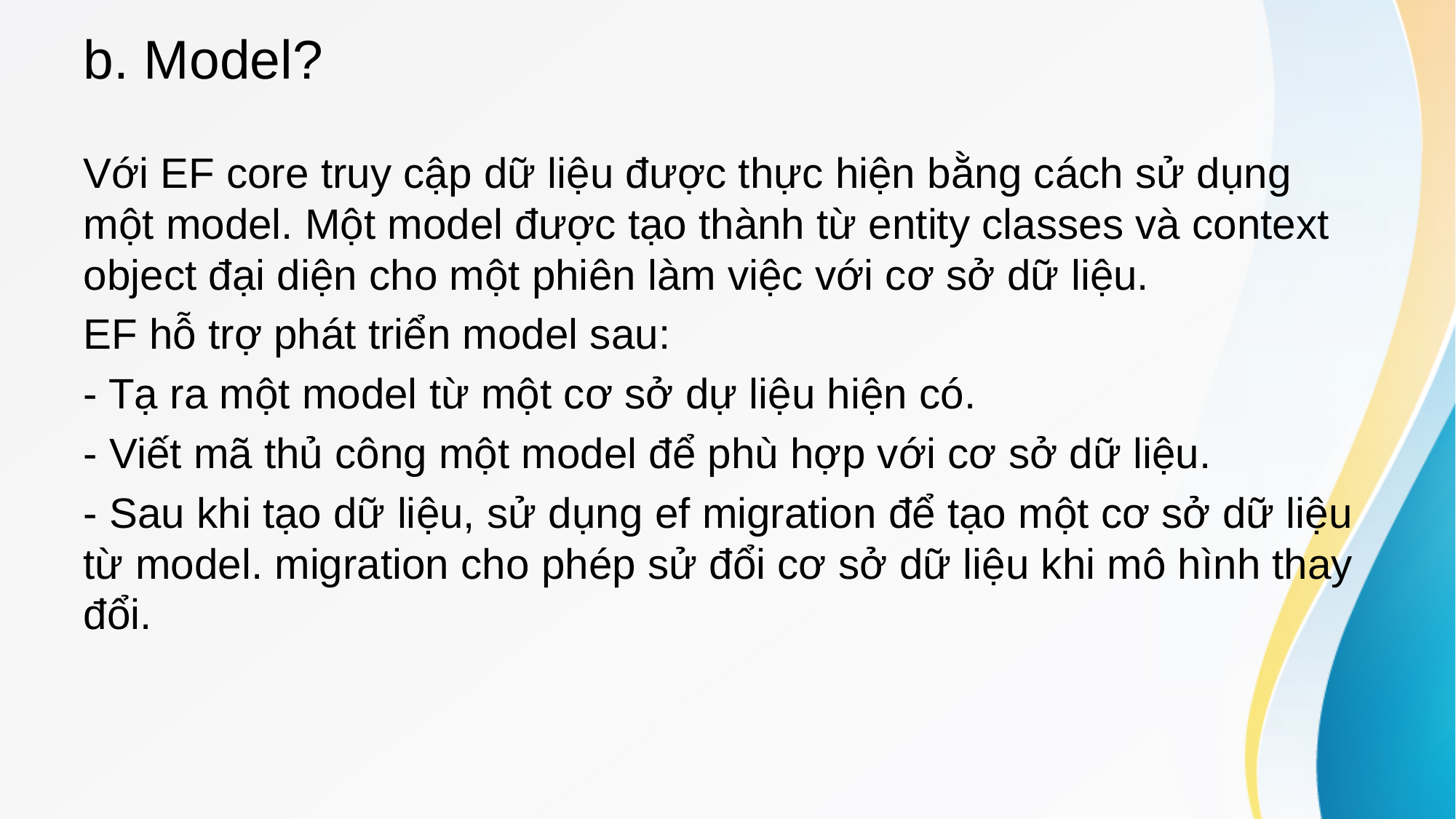

# b. Model?
Với EF core truy cập dữ liệu được thực hiện bằng cách sử dụng một model. Một model được tạo thành từ entity classes và context object đại diện cho một phiên làm việc với cơ sở dữ liệu.
EF hỗ trợ phát triển model sau:
- Tạ ra một model từ một cơ sở dự liệu hiện có.
- Viết mã thủ công một model để phù hợp với cơ sở dữ liệu.
- Sau khi tạo dữ liệu, sử dụng ef migration để tạo một cơ sở dữ liệu từ model. migration cho phép sử đổi cơ sở dữ liệu khi mô hình thay đổi.